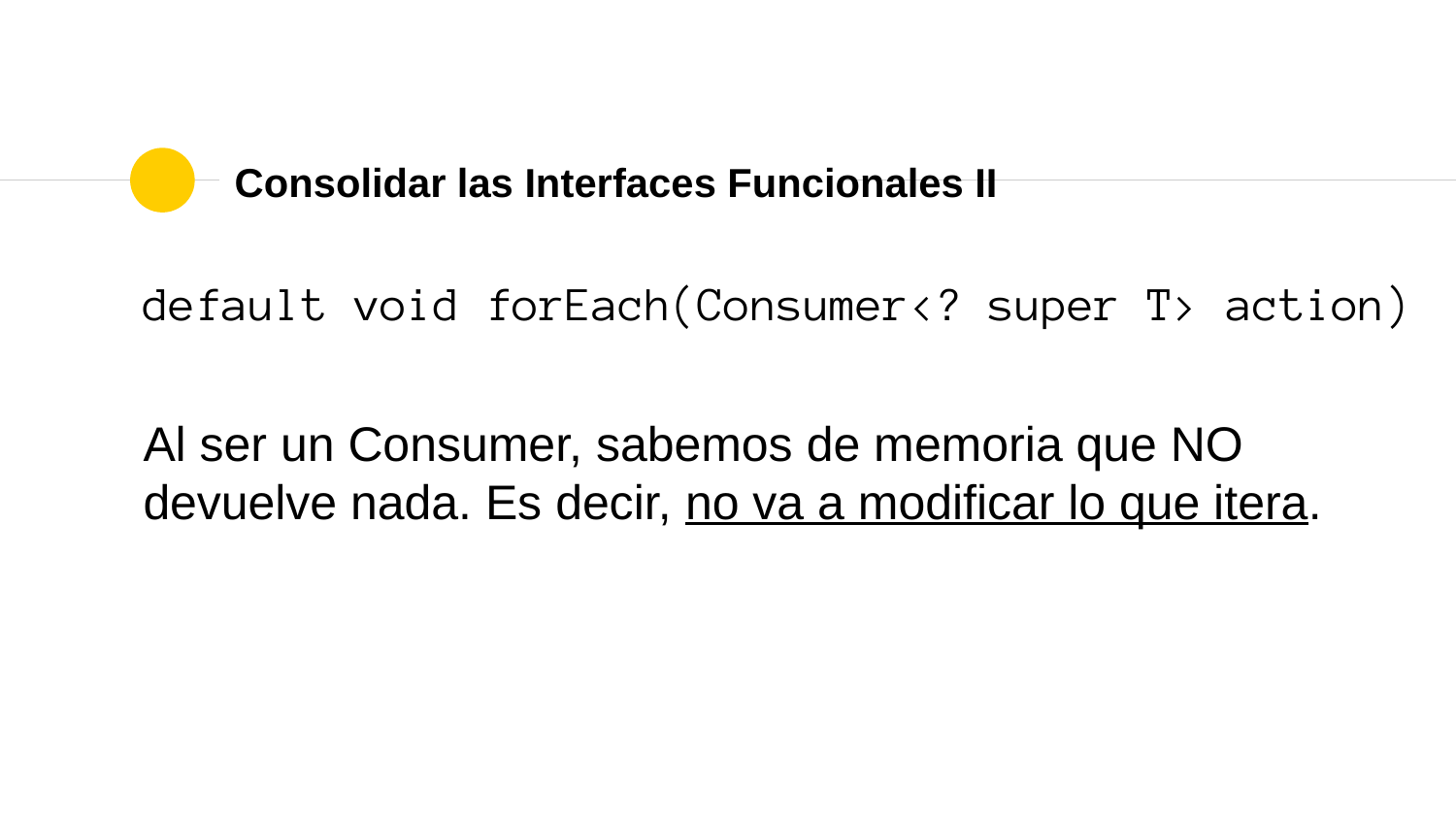

# Consolidar las Interfaces Funcionales II
default void forEach(Consumer<? super T> action)

Al ser un Consumer, sabemos de memoria que NO devuelve nada. Es decir, no va a modificar lo que itera.